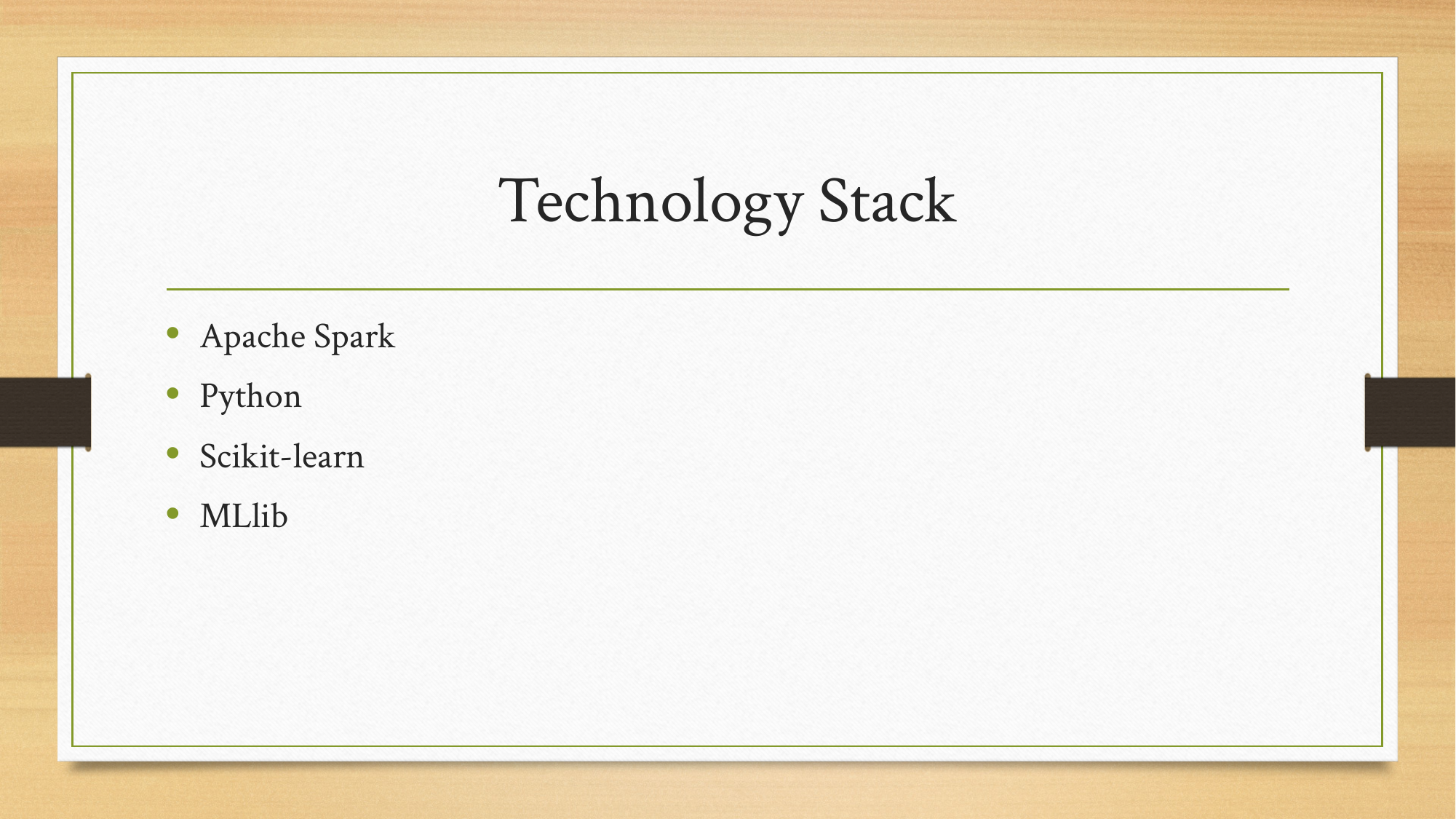

# Technology Stack
Apache Spark
Python
Scikit-learn
MLlib